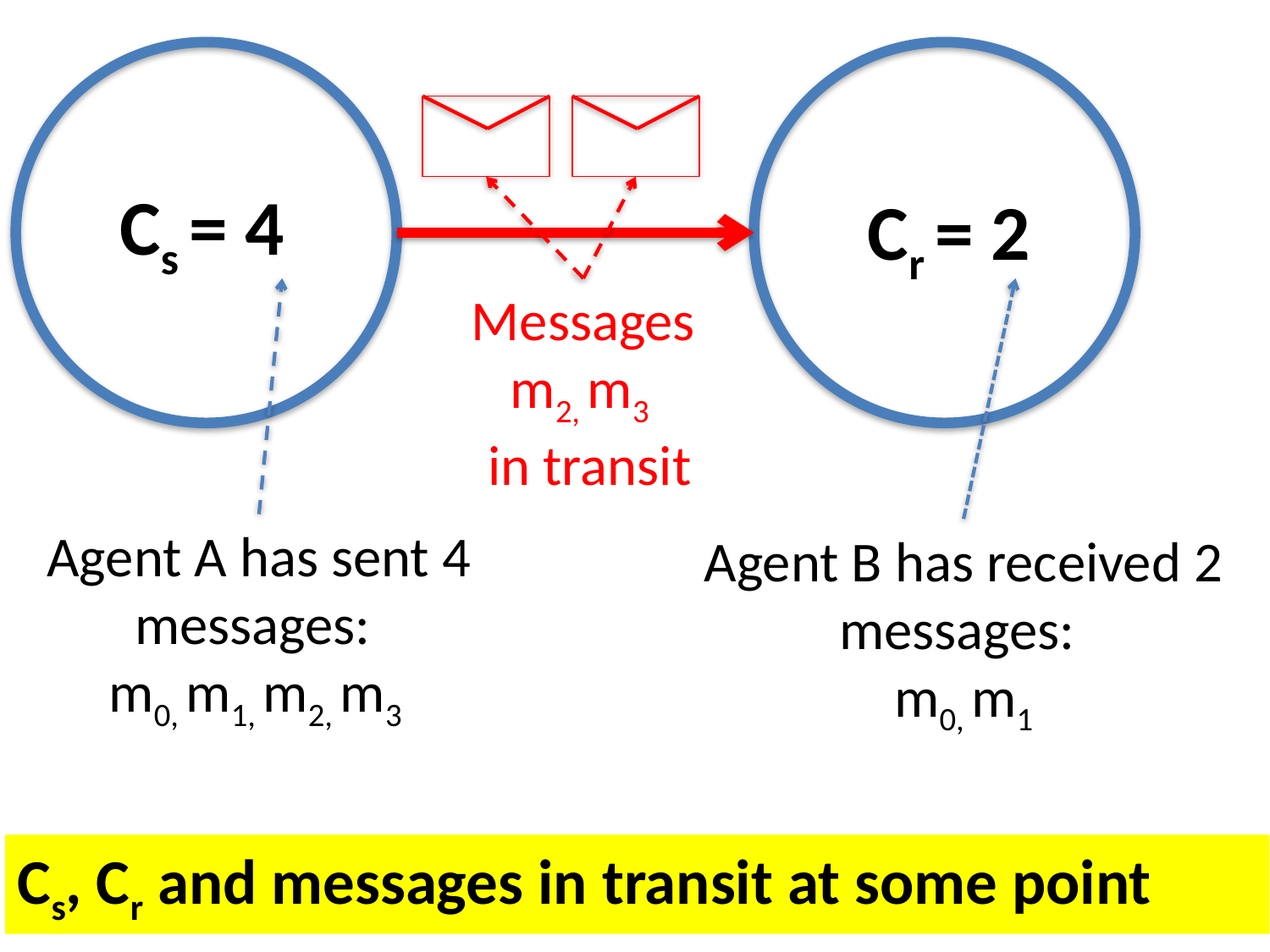

Cs = 4
Cr = 2
Messages
m2, m3
 in transit
Agent A has sent 4 messages:
m0, m1, m2, m3
Agent B has received 2 messages:
m0, m1

Cs, Cr and messages in transit at some point